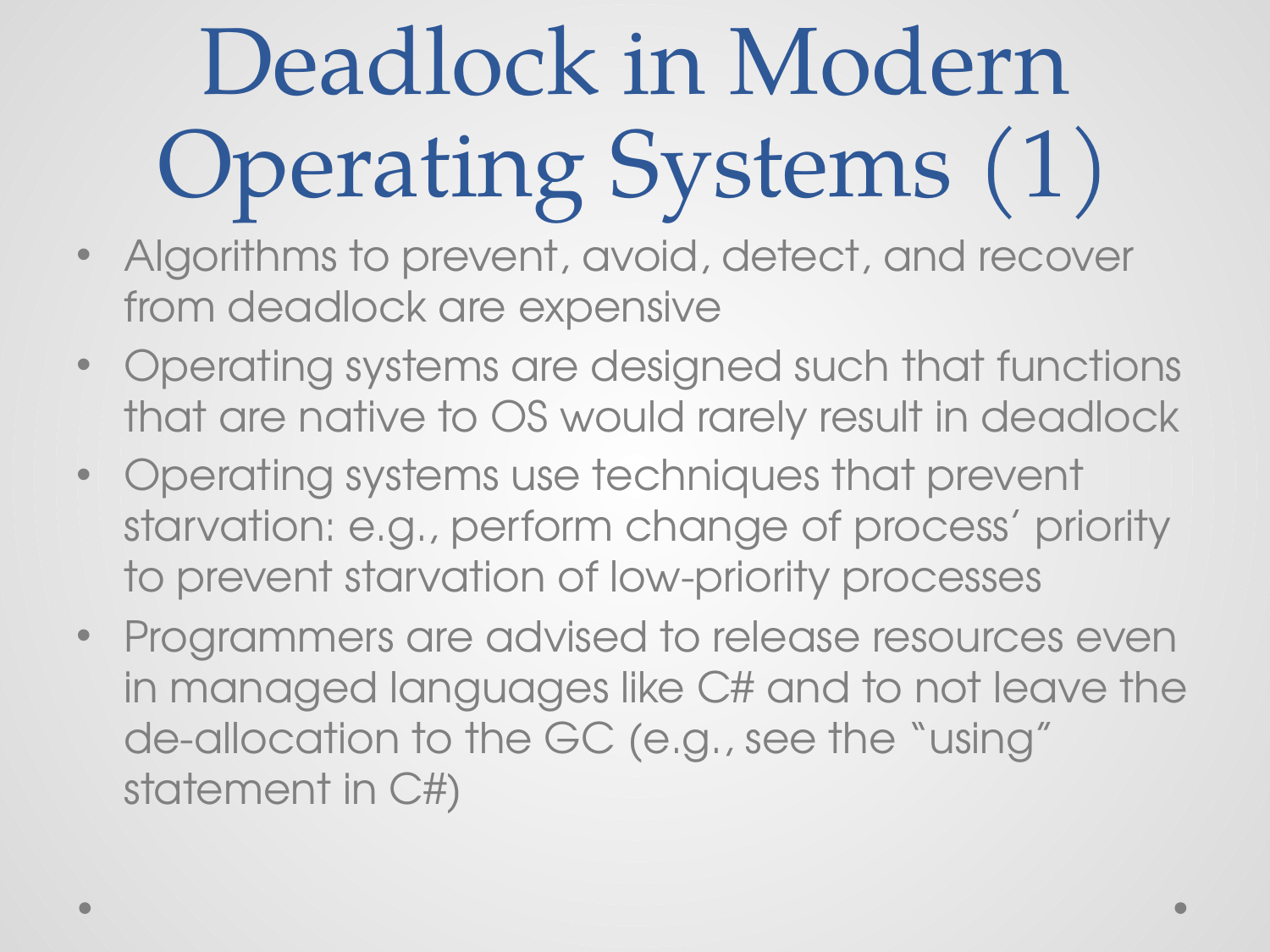

# Deadlock in Modern Operating Systems (1)
Algorithms to prevent, avoid, detect, and recover from deadlock are expensive
Operating systems are designed such that functions that are native to OS would rarely result in deadlock
Operating systems use techniques that prevent starvation: e.g., perform change of process’ priority to prevent starvation of low-priority processes
Programmers are advised to release resources even in managed languages like C# and to not leave the de-allocation to the GC (e.g., see the “using” statement in C#)